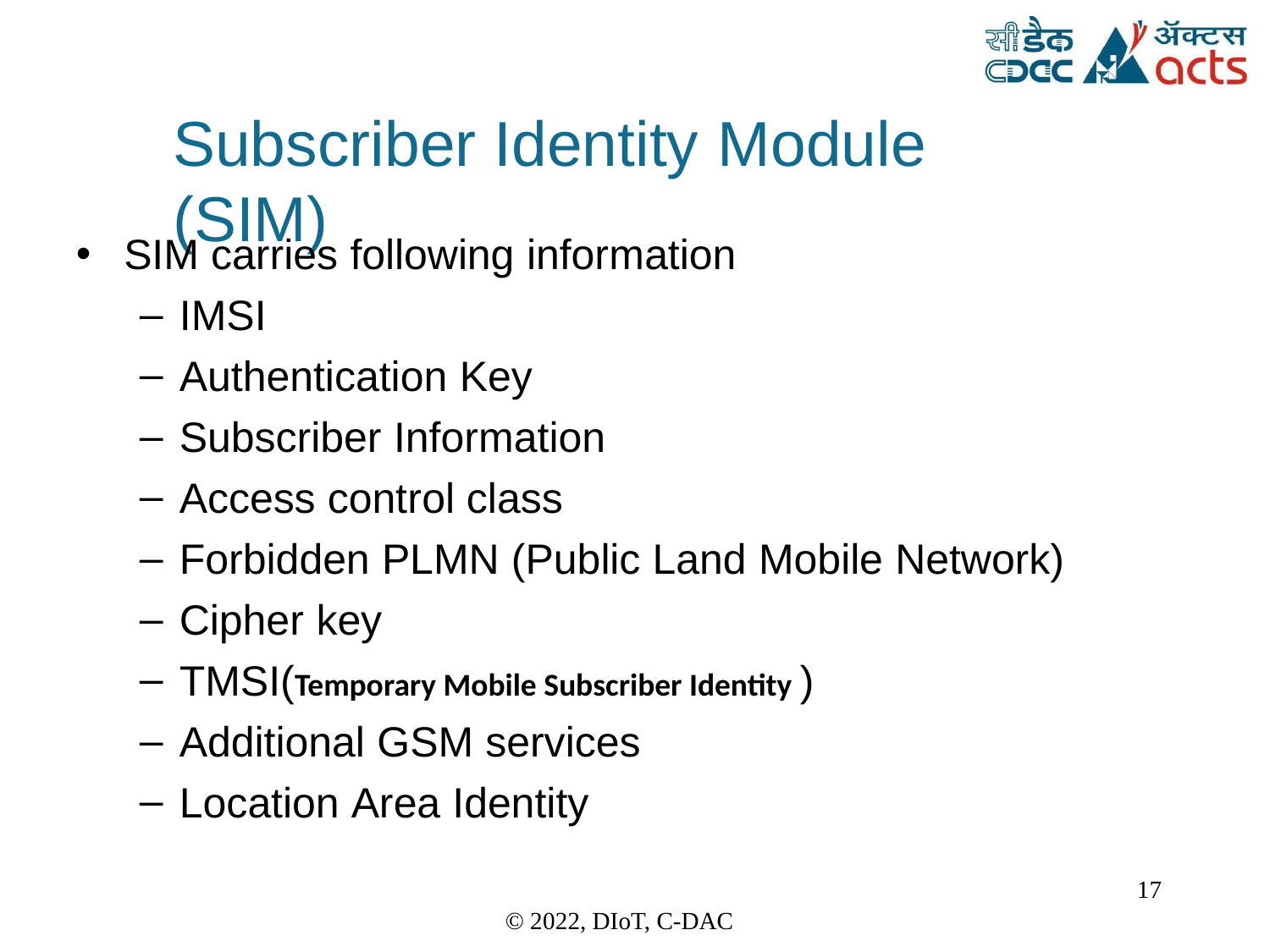

Subscriber Identity	Module (SIM)
SIM carries following information

IMSI

Authentication Key

Subscriber Information

Access control class

Forbidden PLMN (Public Land Mobile Network)

Cipher key

TMSI(Temporary Mobile Subscriber Identity )

Additional GSM services

Location Area Identity
17
© 2022, DIoT, C-DAC